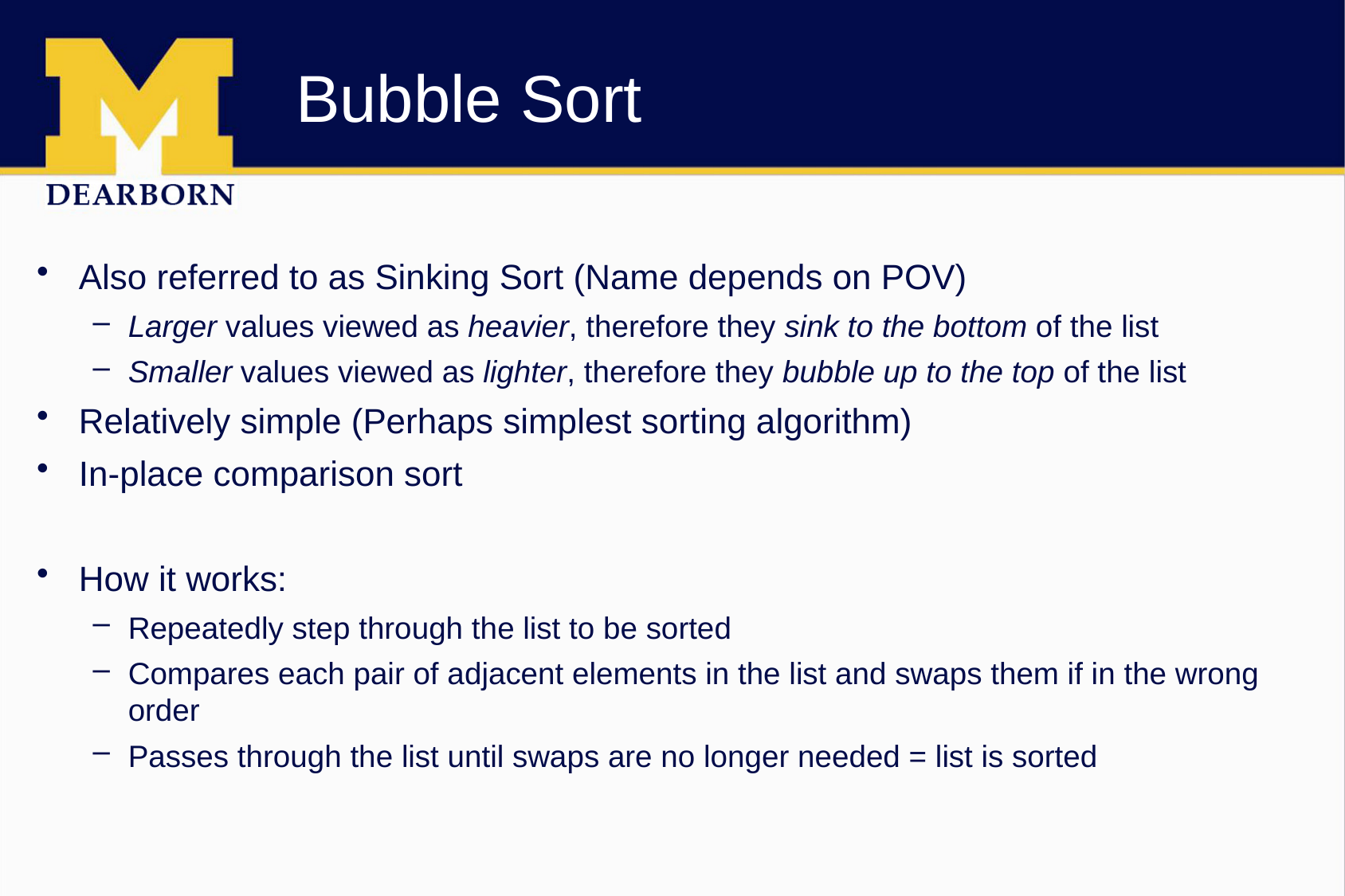

# Bubble Sort
Also referred to as Sinking Sort (Name depends on POV)
Larger values viewed as heavier, therefore they sink to the bottom of the list
Smaller values viewed as lighter, therefore they bubble up to the top of the list
Relatively simple (Perhaps simplest sorting algorithm)
In-place comparison sort

How it works:
Repeatedly step through the list to be sorted
Compares each pair of adjacent elements in the list and swaps them if in the wrong order
Passes through the list until swaps are no longer needed = list is sorted